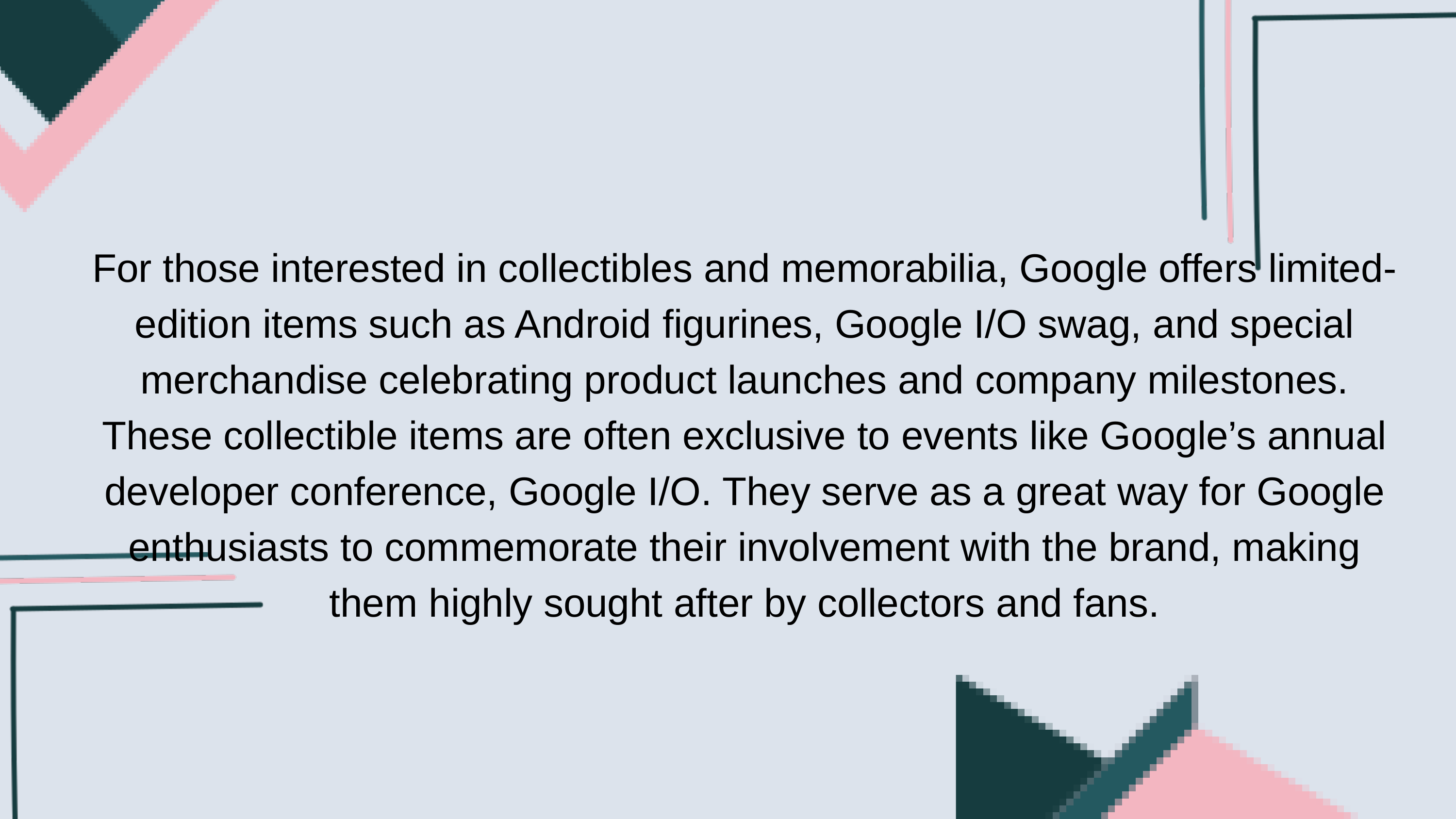

For those interested in collectibles and memorabilia, Google offers limited-edition items such as Android figurines, Google I/O swag, and special merchandise celebrating product launches and company milestones. These collectible items are often exclusive to events like Google’s annual developer conference, Google I/O. They serve as a great way for Google enthusiasts to commemorate their involvement with the brand, making them highly sought after by collectors and fans.